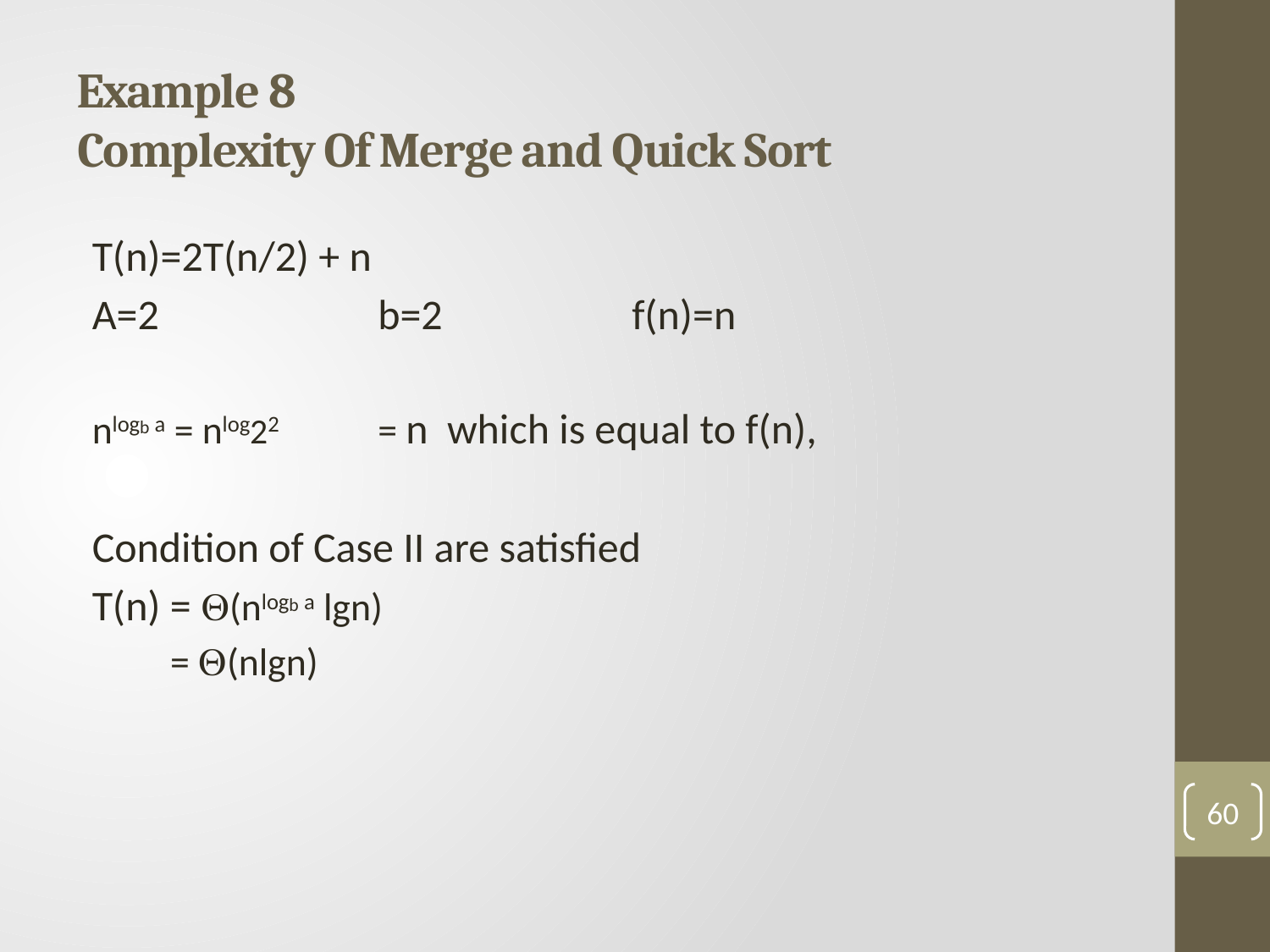

# Example 8 Complexity Of Merge and Quick Sort
T(n)=2T(n/2) + n
A=2		b=2		f(n)=n

nlogb a = nlog22	= n  which is equal to f(n),

Condition of Case II are satisfied
T(n) = Θ(nlogb a lgn)
         = Θ(nlgn)

60